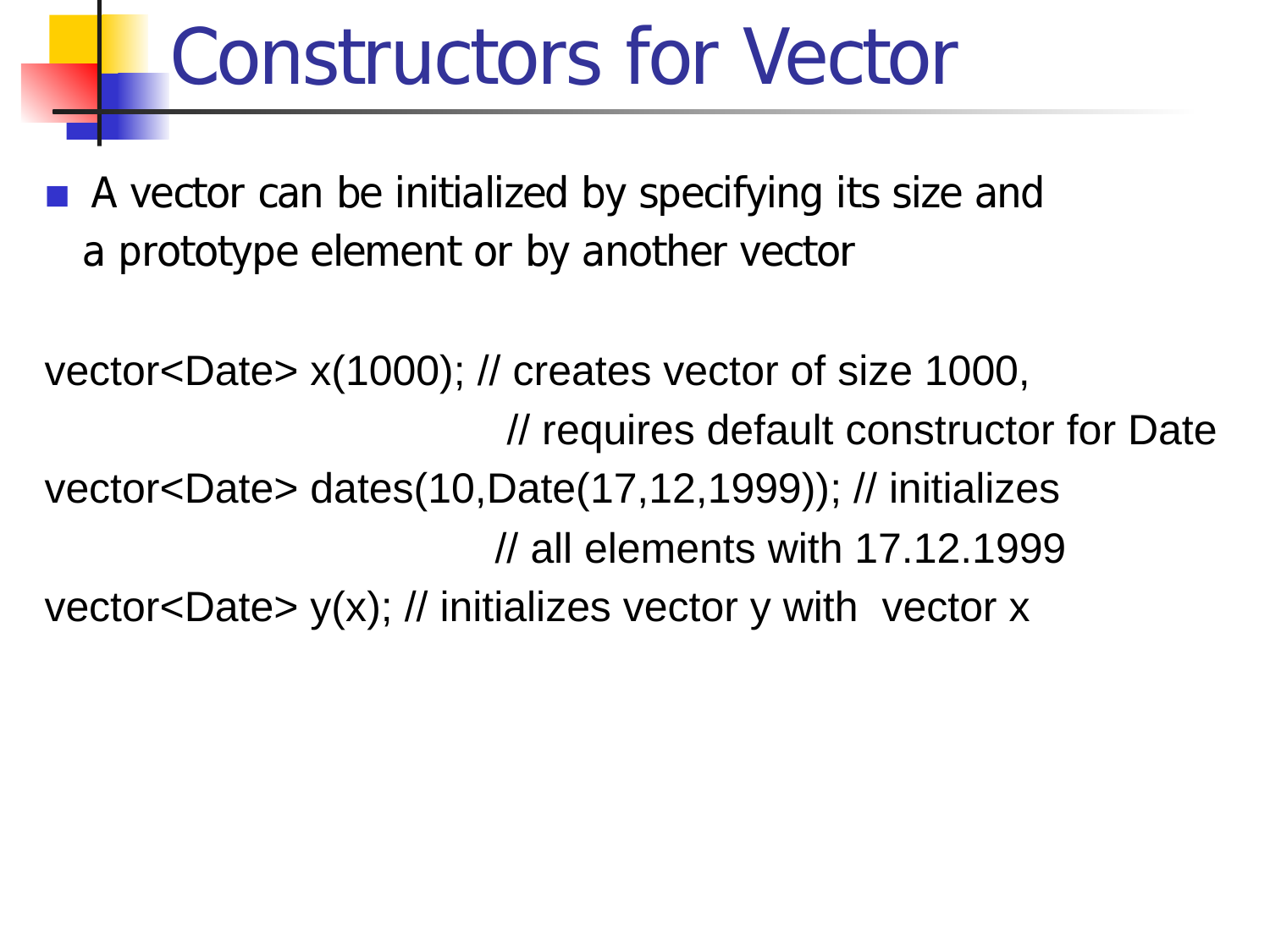

# Constructors for Vector
A vector can be initialized by specifying its size and
   a prototype element or by another vector

vector<Date> x(1000); // creates vector of size 1000,
                                       // requires default constructor for Date
vector<Date> dates(10,Date(17,12,1999)); // initializes
                                      // all elements with 17.12.1999
vector<Date> y(x); // initializes vector y with  vector x